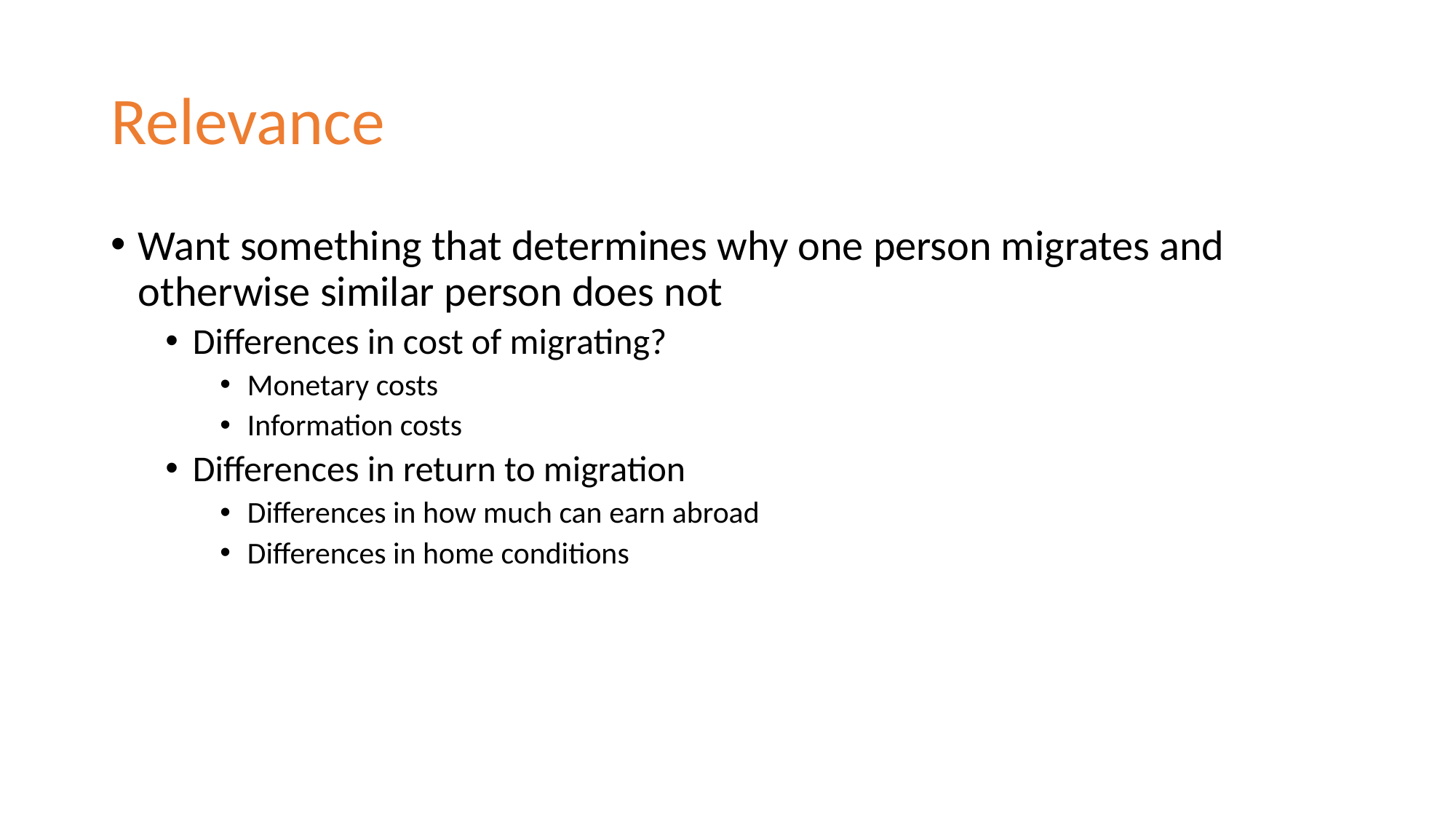

# Relevance
Want something that determines why one person migrates and otherwise similar person does not
Differences in cost of migrating?
Monetary costs
Information costs
Differences in return to migration
Differences in how much can earn abroad
Differences in home conditions